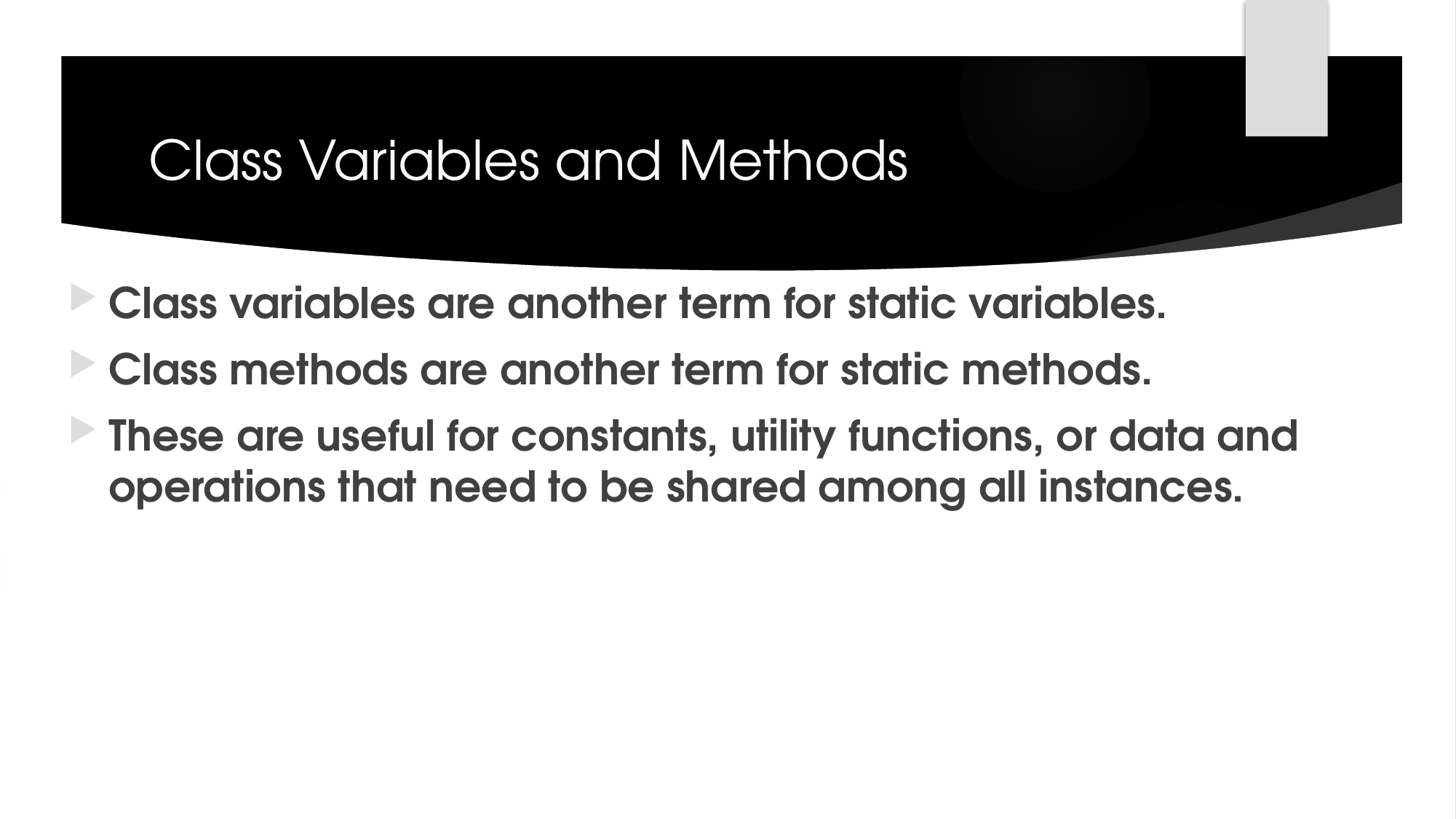

# Class Variables and Methods
Class variables are another term for static variables.
Class methods are another term for static methods.
These are useful for constants, utility functions, or data and operations that need to be shared among all instances.